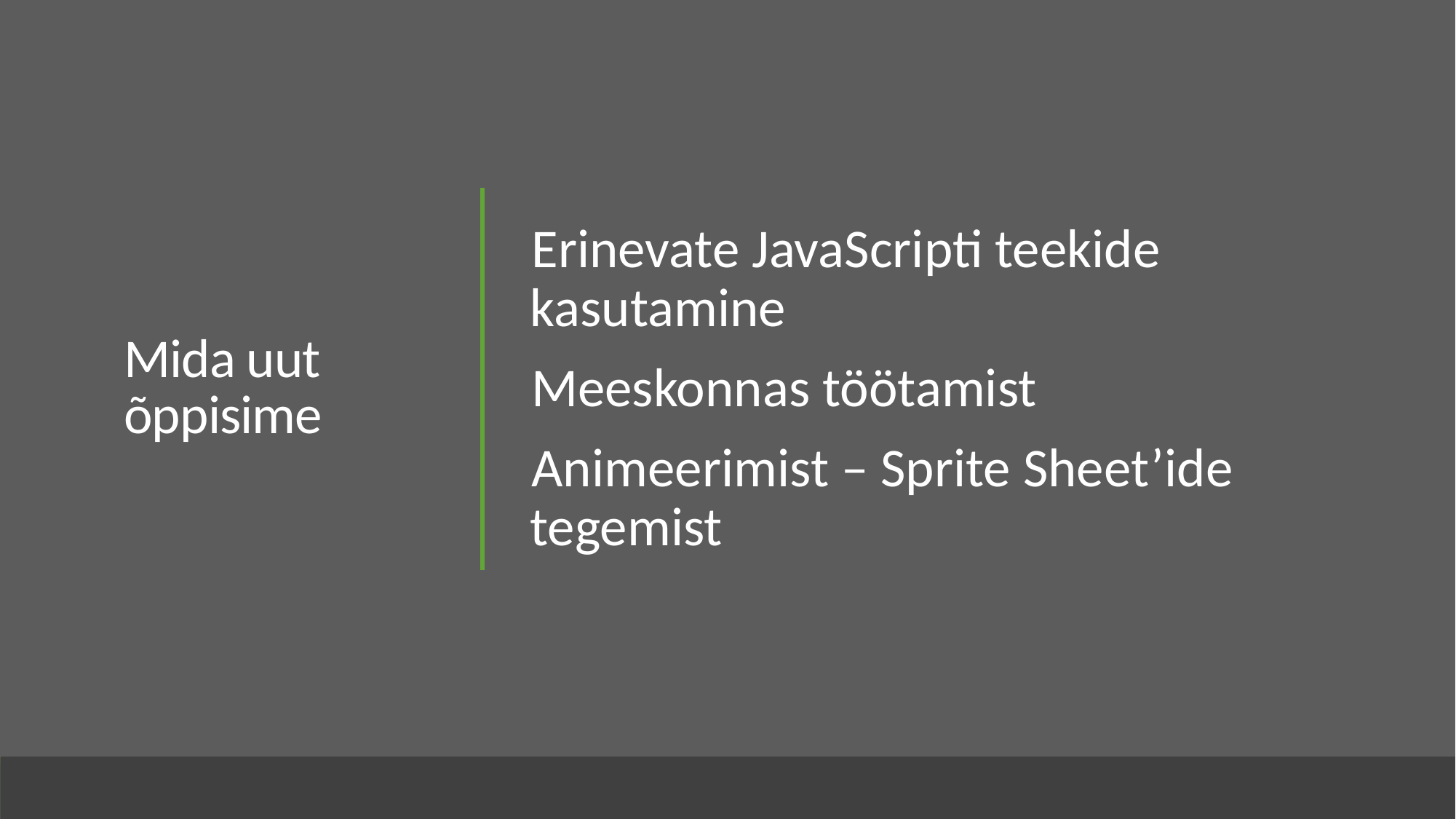

# Mida uut õppisime
Erinevate JavaScripti teekide kasutamine
Meeskonnas töötamist
Animeerimist – Sprite Sheet’ide tegemist